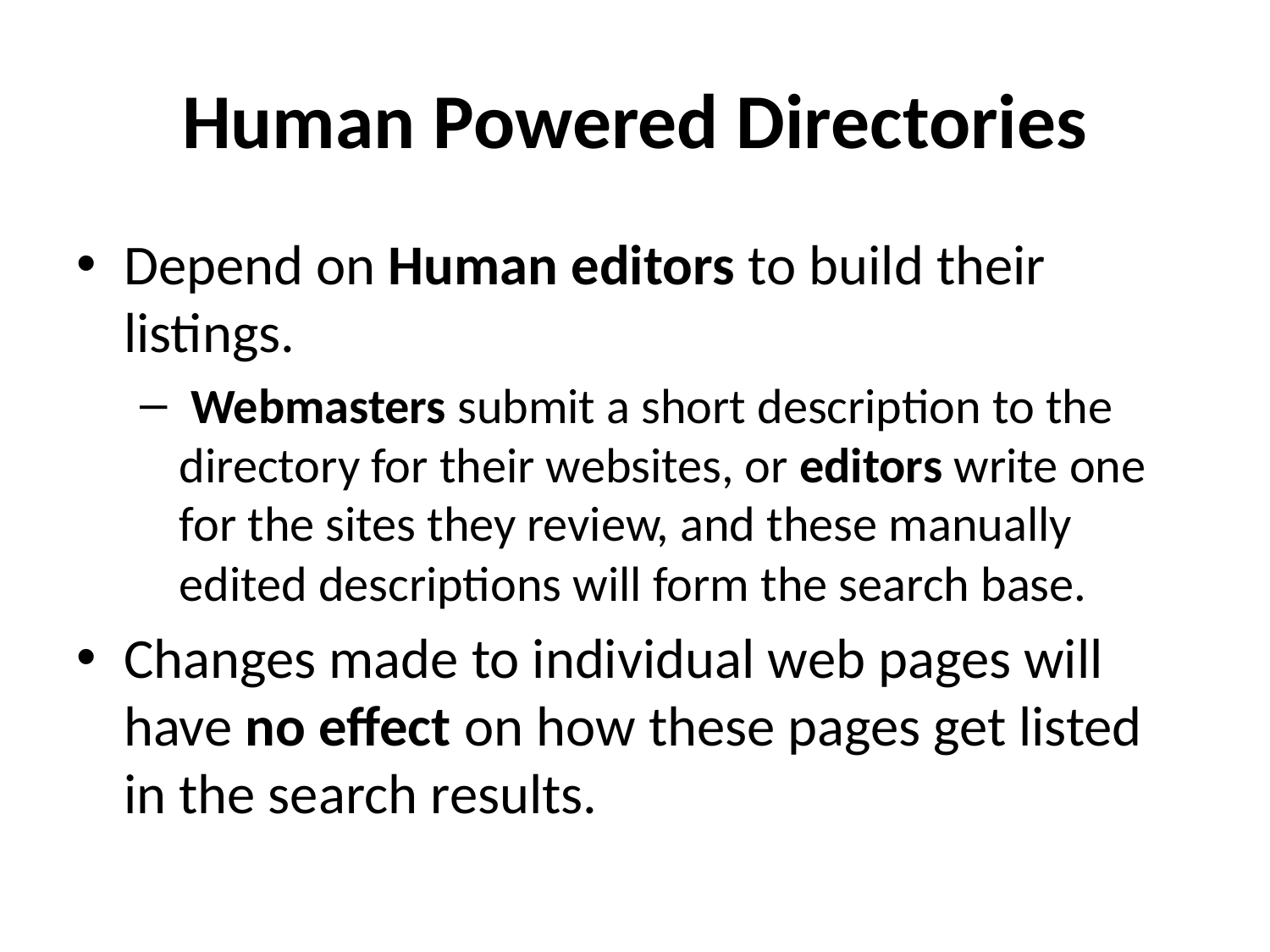

# Human Powered Directories
Depend on Human editors to build their listings.
 Webmasters submit a short description to the directory for their websites, or editors write one for the sites they review, and these manually edited descriptions will form the search base.
Changes made to individual web pages will have no effect on how these pages get listed in the search results.